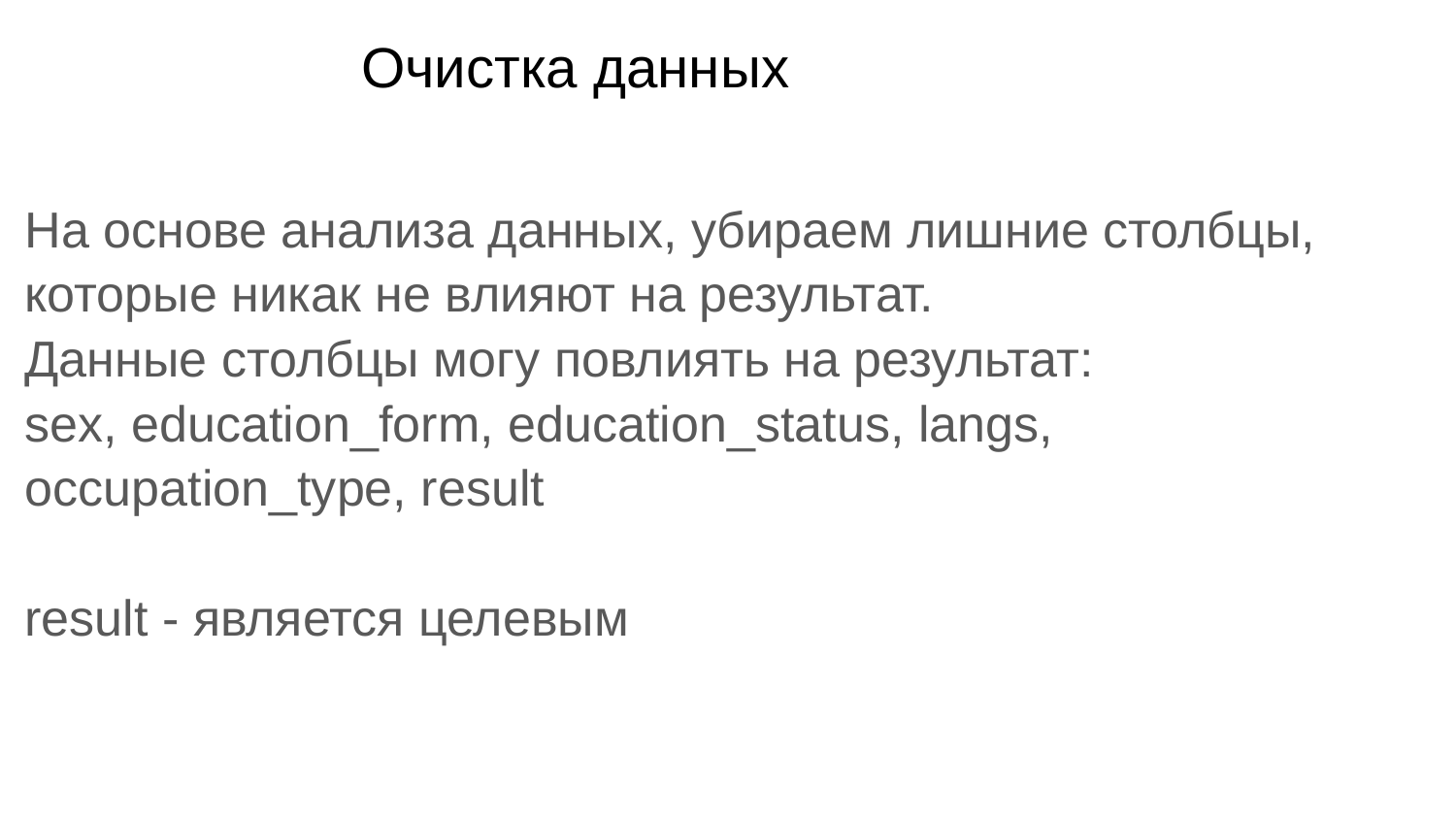

# Очистка данных
На основе анализа данных, убираем лишние столбцы, которые никак не влияют на результат.
Данные столбцы могу повлиять на результат:
sex, education_form, education_status, langs, occupation_type, result
result - является целевым